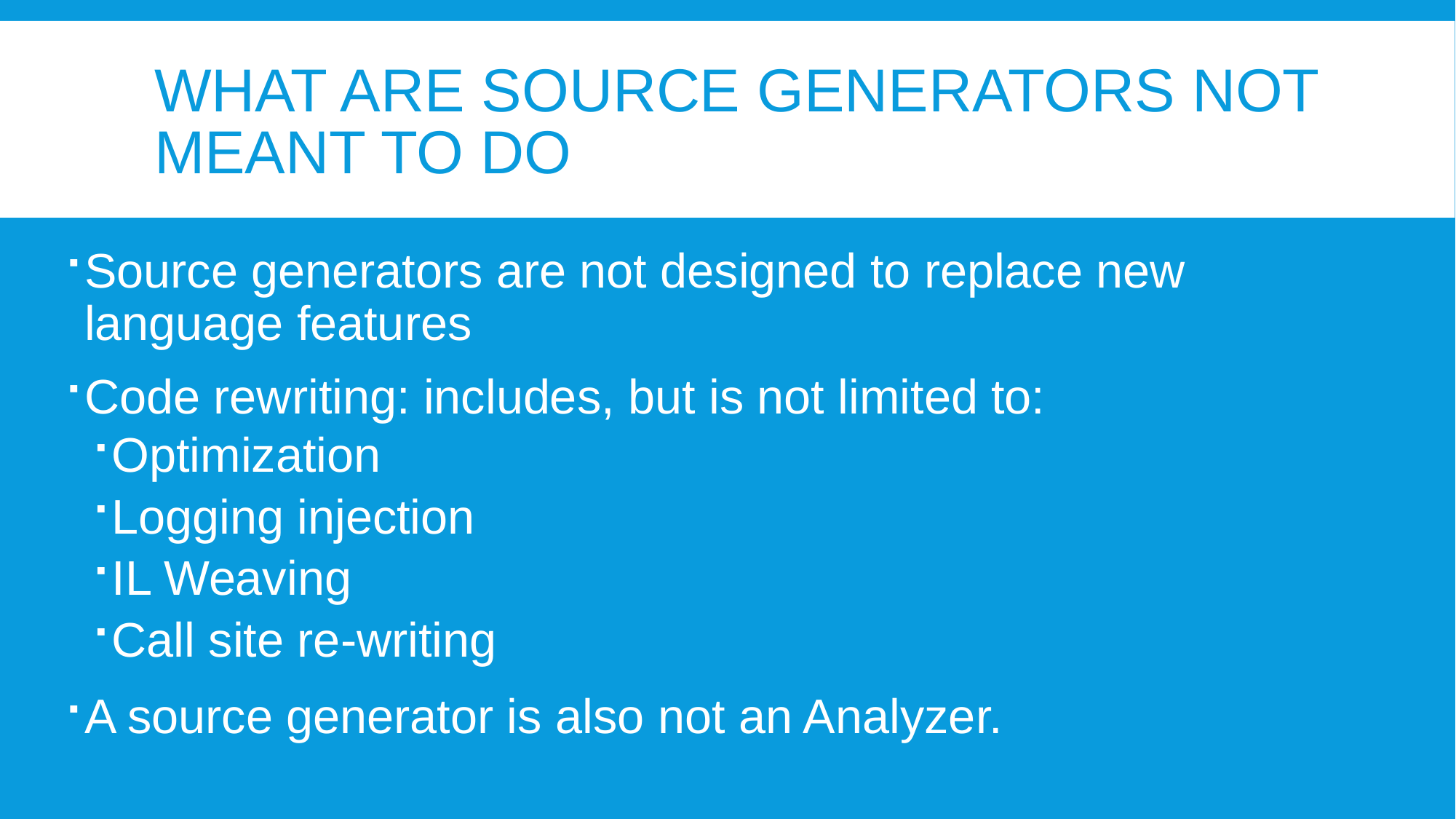

# What Are Source Generators Not Meant to Do
Source generators are not designed to replace new language features
Code rewriting: includes, but is not limited to:
Optimization
Logging injection
IL Weaving
Call site re-writing
A source generator is also not an Analyzer.